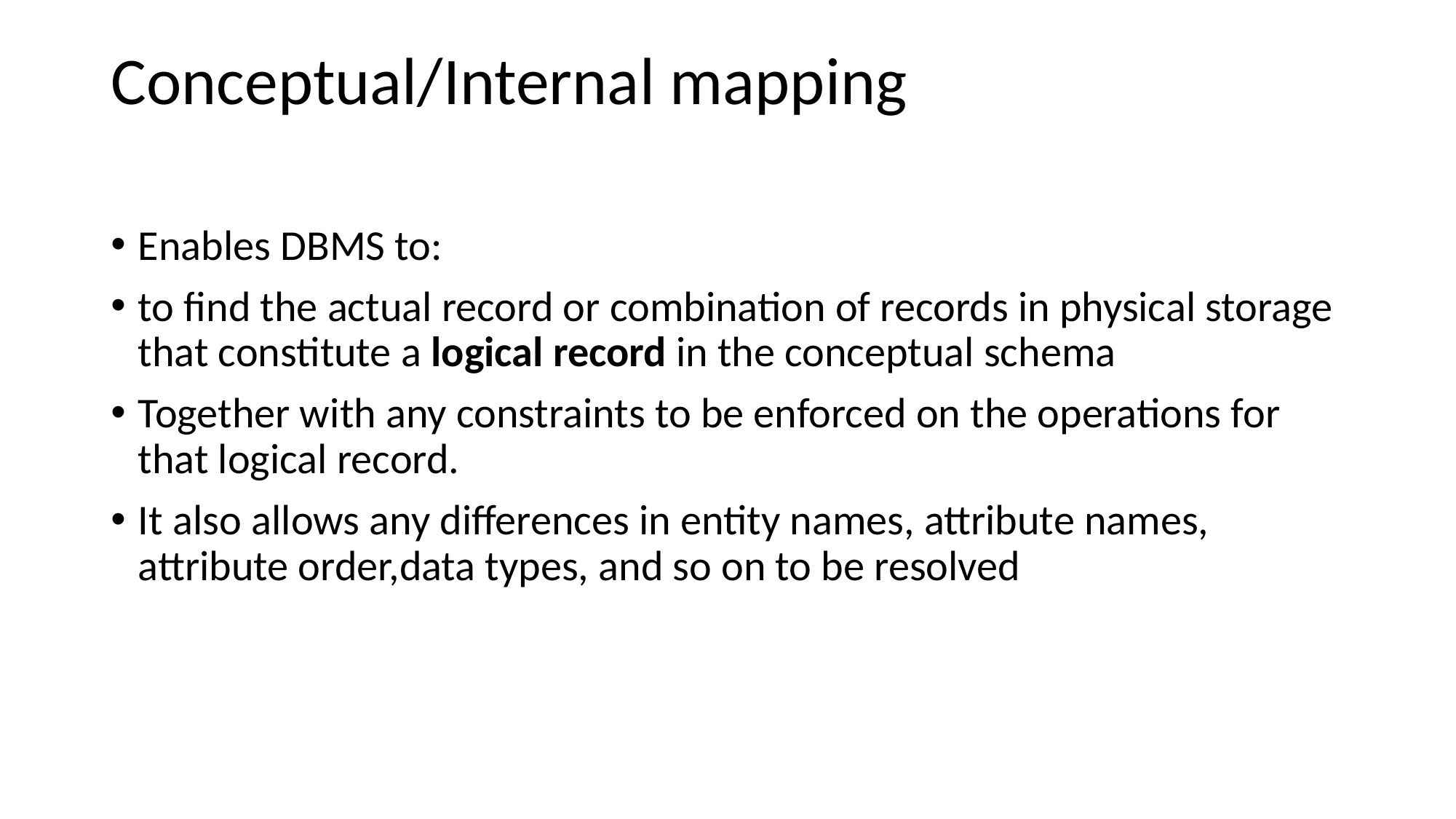

# Conceptual/Internal mapping
Enables DBMS to:
to find the actual record or combination of records in physical storage that constitute a logical record in the conceptual schema
Together with any constraints to be enforced on the operations for that logical record.
It also allows any differences in entity names, attribute names, attribute order,data types, and so on to be resolved